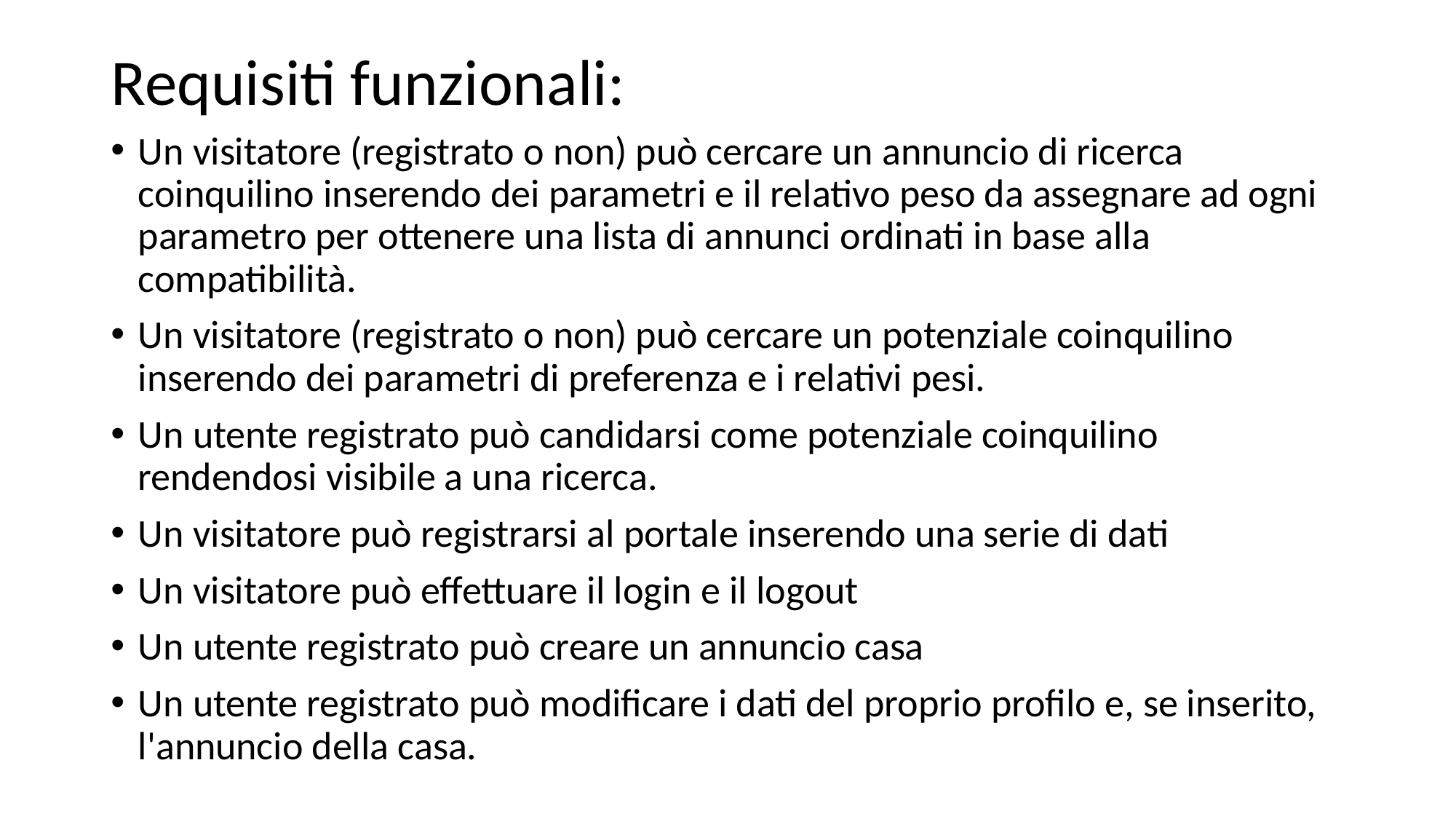

# Requisiti funzionali:
Un visitatore (registrato o non) può cercare un annuncio di ricerca coinquilino inserendo dei parametri e il relativo peso da assegnare ad ogni parametro per ottenere una lista di annunci ordinati in base alla compatibilità.
Un visitatore (registrato o non) può cercare un potenziale coinquilino inserendo dei parametri di preferenza e i relativi pesi.
Un utente registrato può candidarsi come potenziale coinquilino rendendosi visibile a una ricerca.
Un visitatore può registrarsi al portale inserendo una serie di dati
Un visitatore può effettuare il login e il logout
Un utente registrato può creare un annuncio casa
Un utente registrato può modificare i dati del proprio profilo e, se inserito, l'annuncio della casa.